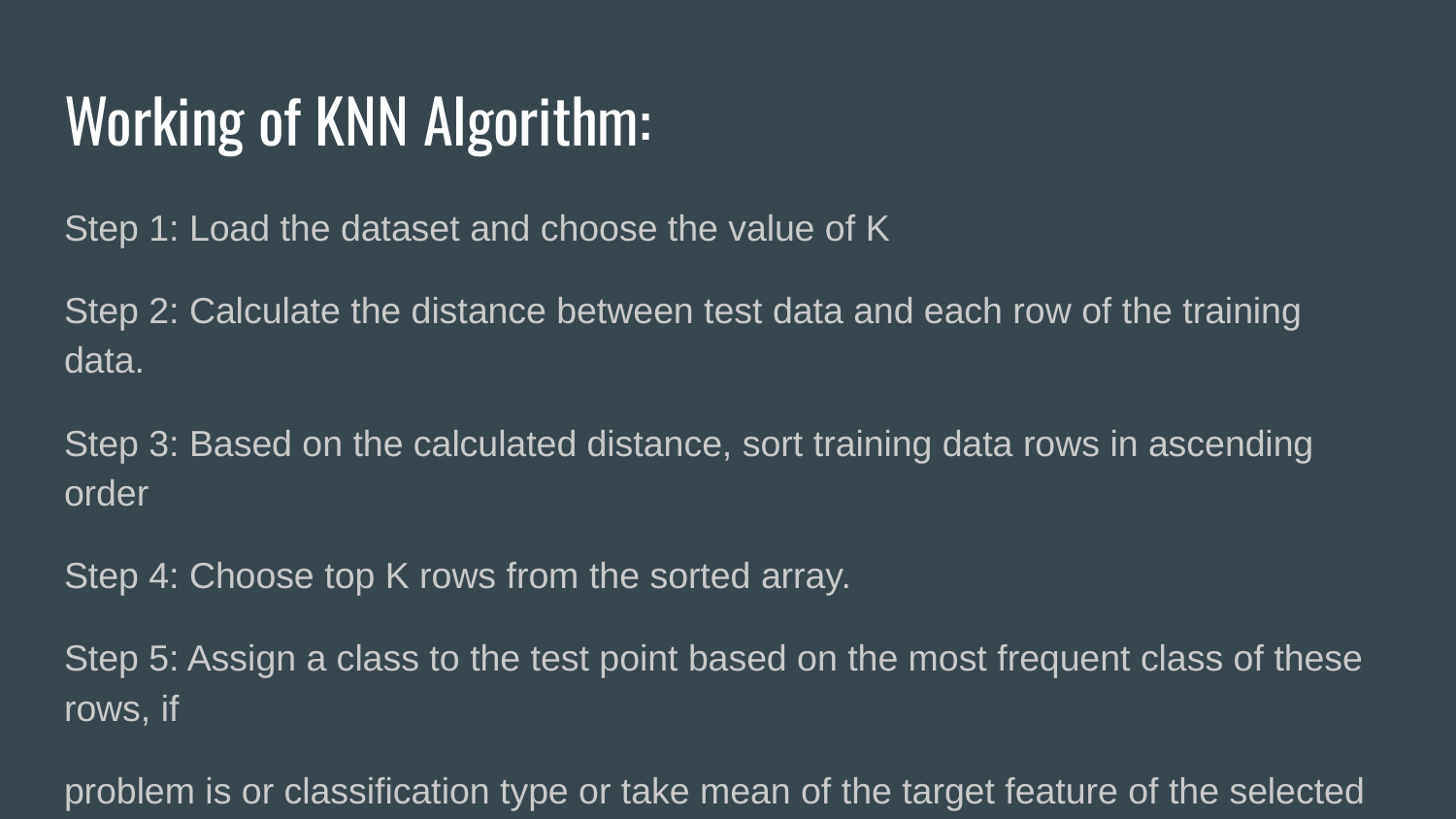

# Working of KNN Algorithm:
Step 1: Load the dataset and choose the value of K
Step 2: Calculate the distance between test data and each row of the training data.
Step 3: Based on the calculated distance, sort training data rows in ascending order
Step 4: Choose top K rows from the sorted array.
Step 5: Assign a class to the test point based on the most frequent class of these rows, if
problem is or classification type or take mean of the target feature of the selected
rows if problem is related to regression.